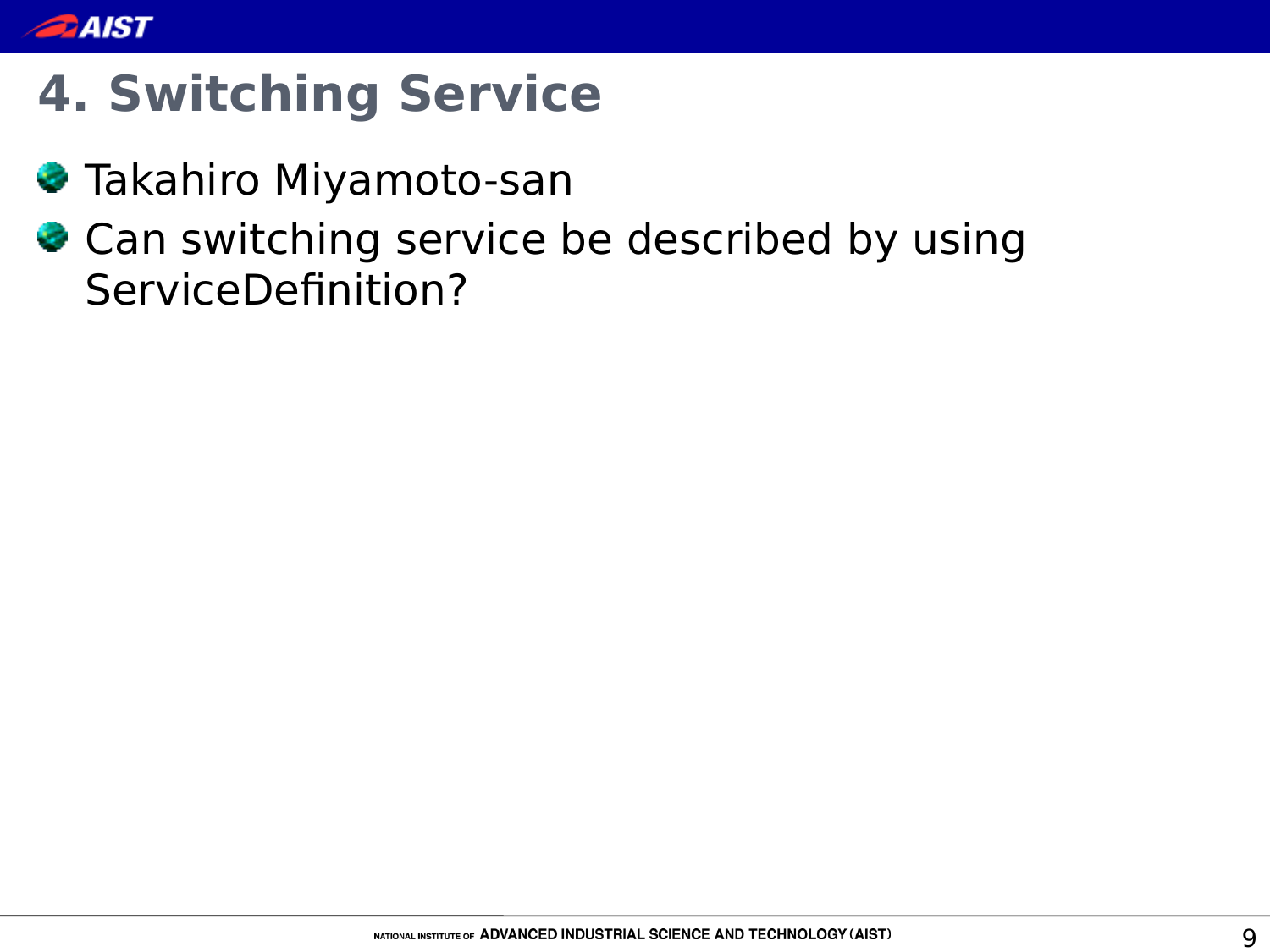

# 4. Switching Service
Takahiro Miyamoto-san
Can switching service be described by using ServiceDefinition?